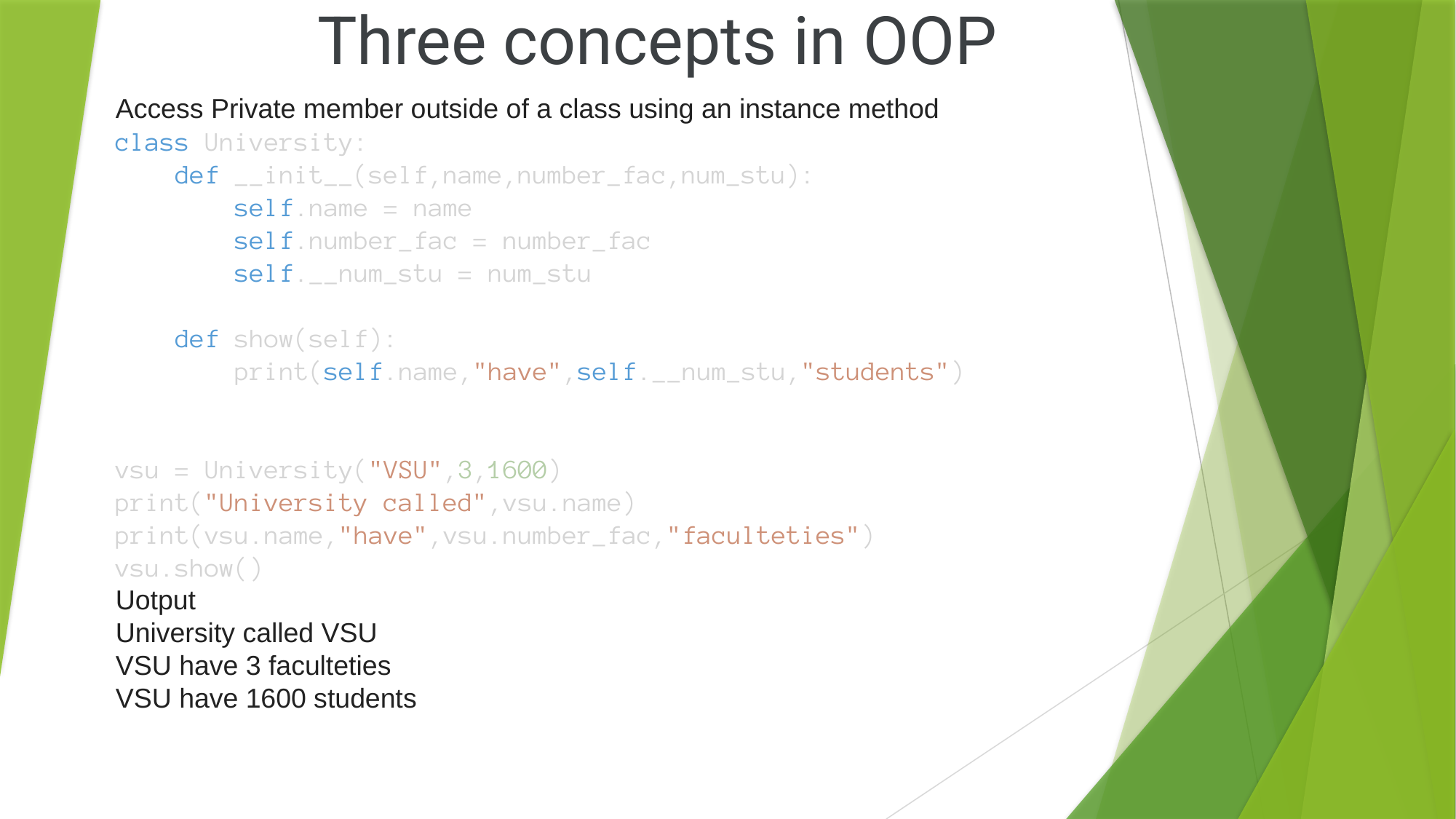

# Three concepts in OOP
Access Private member outside of a class using an instance method
class University:
    def __init__(self,name,number_fac,num_stu):
        self.name = name
        self.number_fac = number_fac
        self.__num_stu = num_stu
    def show(self):
        print(self.name,"have",self.__num_stu,"students")
vsu = University("VSU",3,1600)
print("University called",vsu.name)
print(vsu.name,"have",vsu.number_fac,"faculteties")
vsu.show()
Uotput
University called VSU
VSU have 3 faculteties
VSU have 1600 students